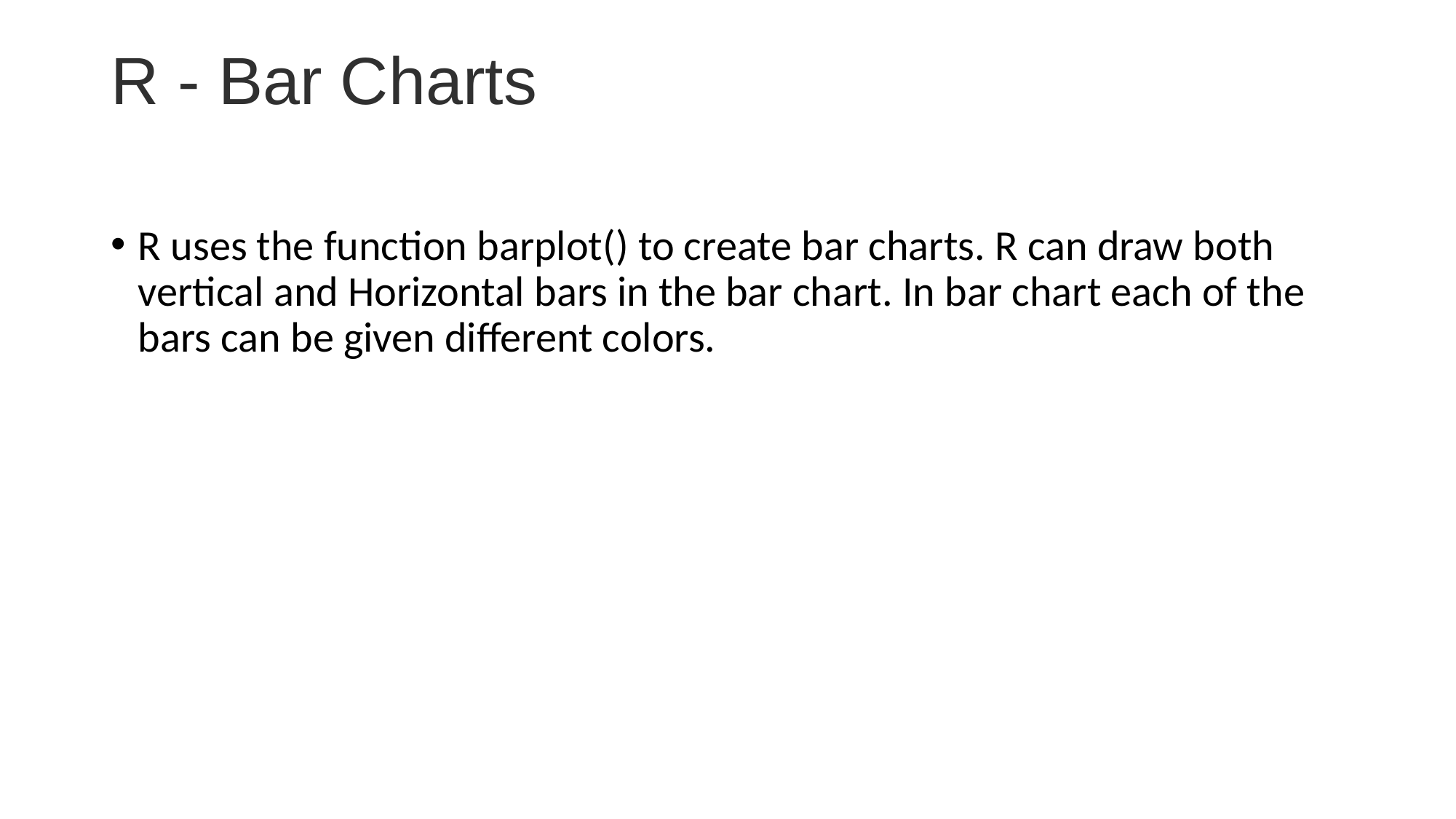

# R - Bar Charts
R uses the function barplot() to create bar charts. R can draw both vertical and Horizontal bars in the bar chart. In bar chart each of the bars can be given different colors.